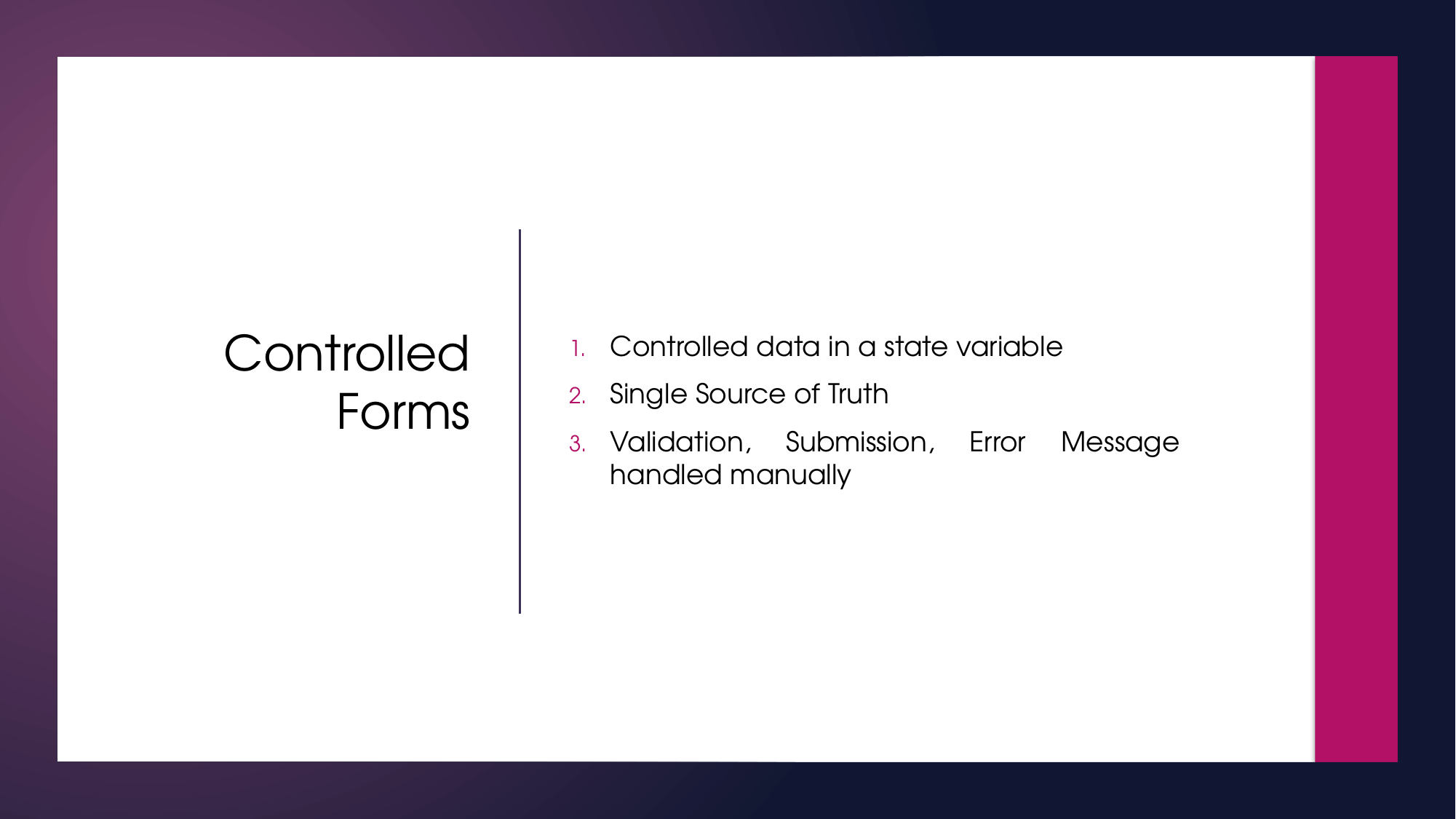

Controlled data in a state variable
Single Source of Truth
Validation, Submission, Error Message handled manually
# Controlled Forms